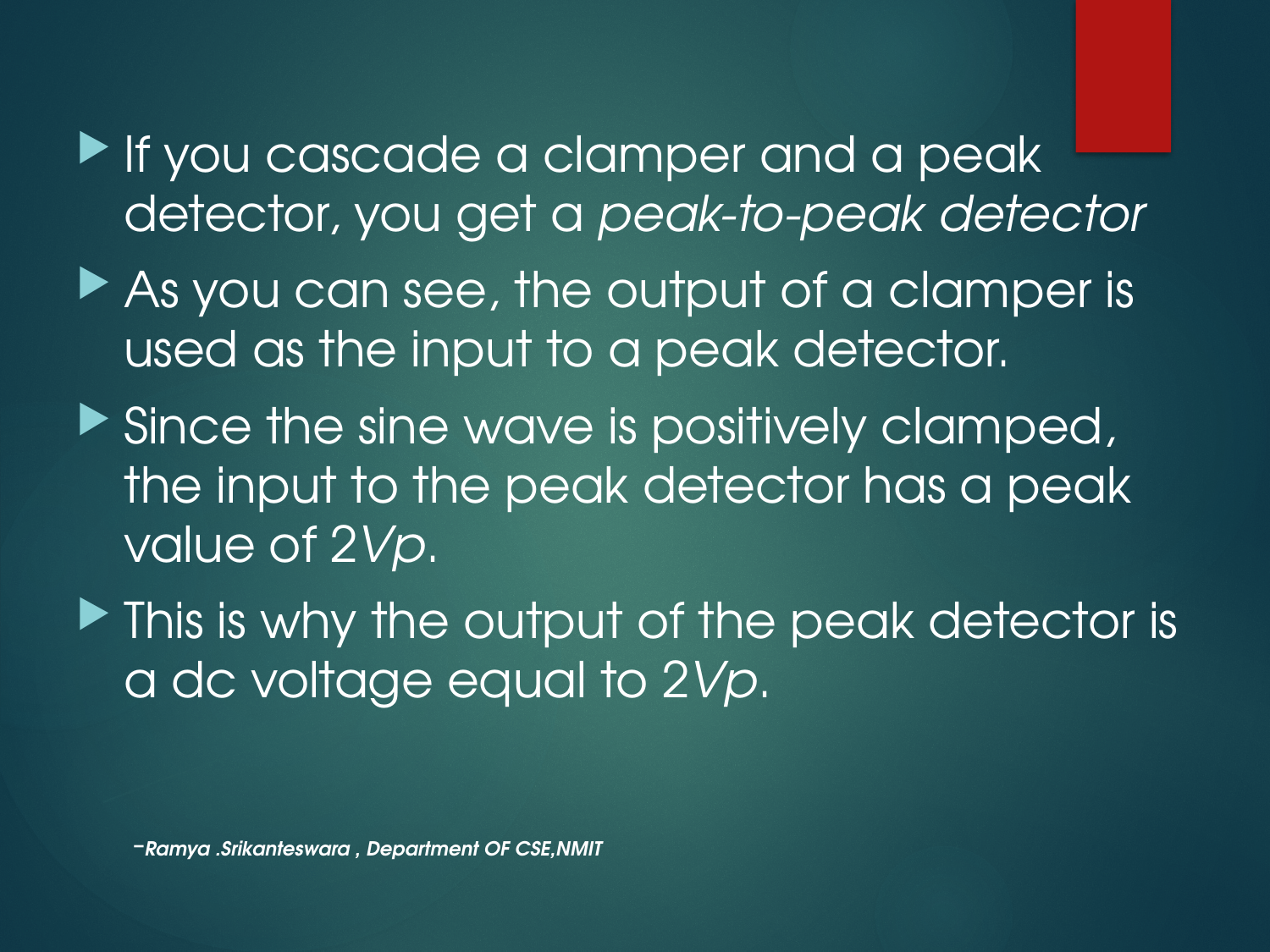

If you cascade a clamper and a peak detector, you get a peak-to-peak detector
As you can see, the output of a clamper is used as the input to a peak detector.
Since the sine wave is positively clamped, the input to the peak detector has a peak value of 2Vp.
This is why the output of the peak detector is a dc voltage equal to 2Vp.
-Ramya .Srikanteswara , Department OF CSE,NMIT